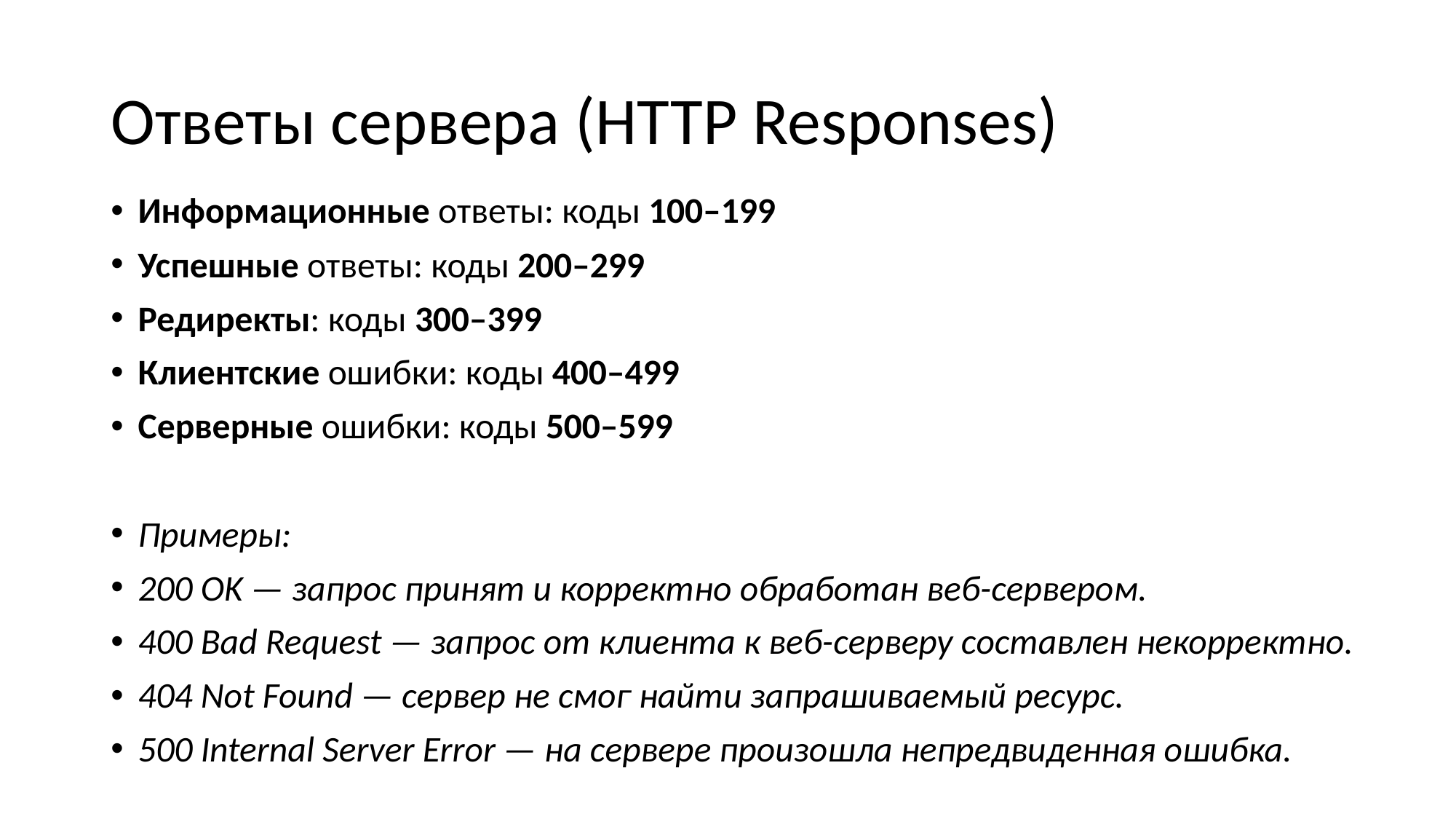

# Ответы сервера (HTTP Responses)
Информационные ответы: коды 100–199
Успешные ответы: коды 200–299
Редиректы: коды 300–399
Клиентские ошибки: коды 400–499
Серверные ошибки: коды 500–599

Примеры:
200 OK — запрос принят и корректно обработан веб-сервером.
400 Bad Request — запрос от клиента к веб-серверу составлен некорректно.
404 Not Found — сервер не смог найти запрашиваемый ресурс.
500 Internal Server Error — на сервере произошла непредвиденная ошибка.